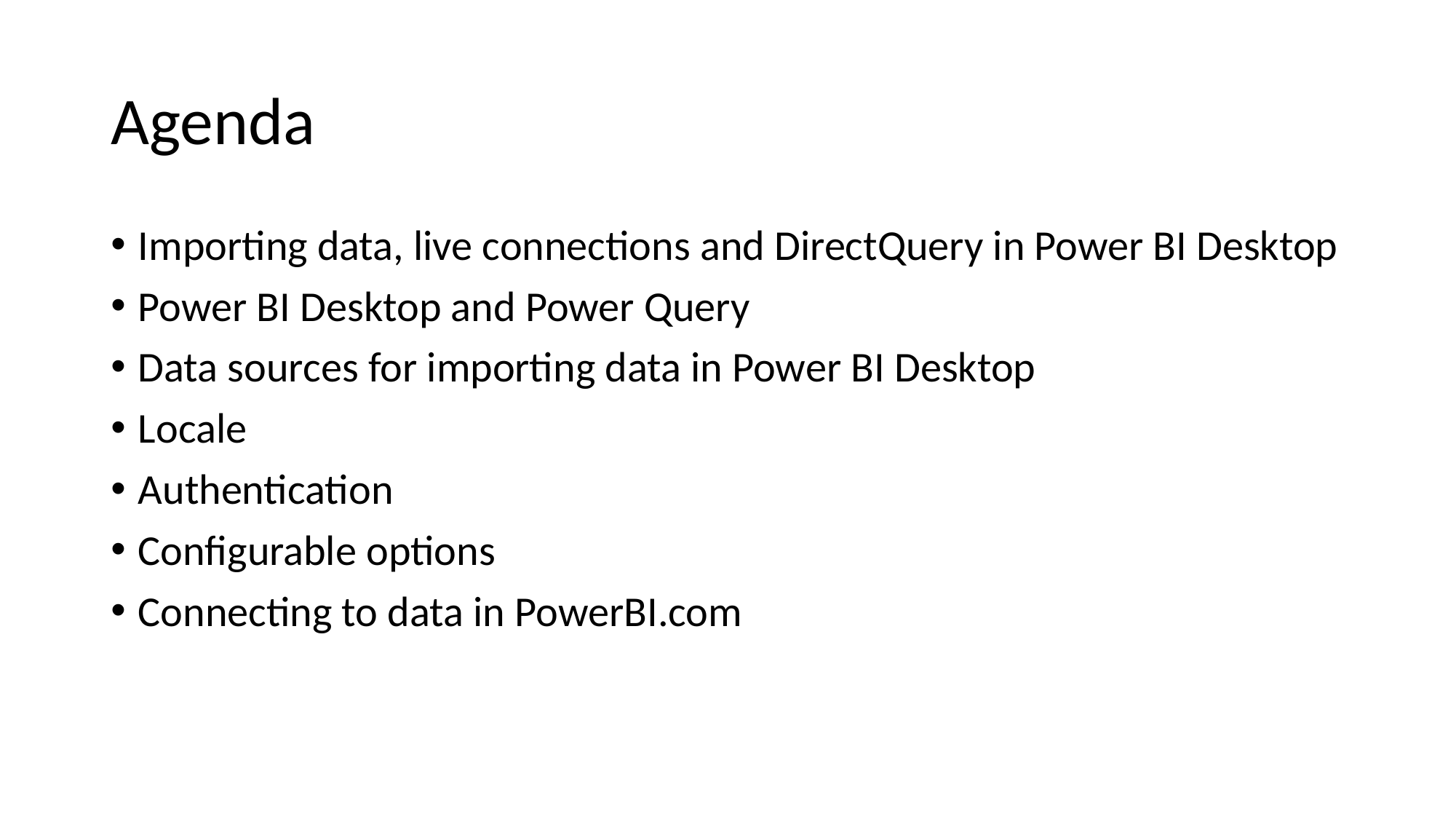

# Agenda
Importing data, live connections and DirectQuery in Power BI Desktop
Power BI Desktop and Power Query
Data sources for importing data in Power BI Desktop
Locale
Authentication
Configurable options
Connecting to data in PowerBI.com